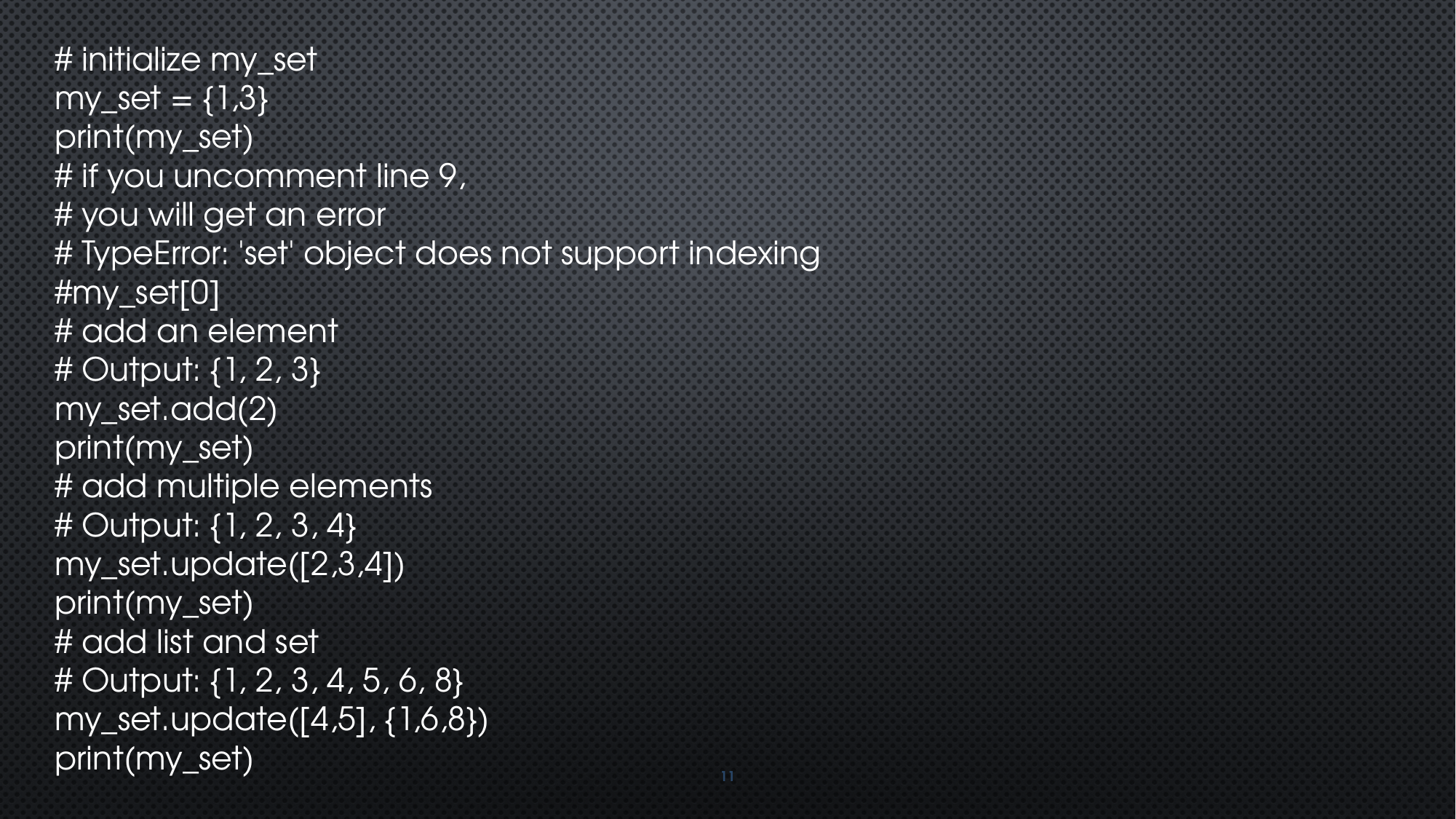

# initialize my_set
my_set = {1,3}
print(my_set)
# if you uncomment line 9,
# you will get an error
# TypeError: 'set' object does not support indexing
#my_set[0]
# add an element
# Output: {1, 2, 3}
my_set.add(2)
print(my_set)
# add multiple elements
# Output: {1, 2, 3, 4}
my_set.update([2,3,4])
print(my_set)
# add list and set
# Output: {1, 2, 3, 4, 5, 6, 8}
my_set.update([4,5], {1,6,8})
print(my_set)
11